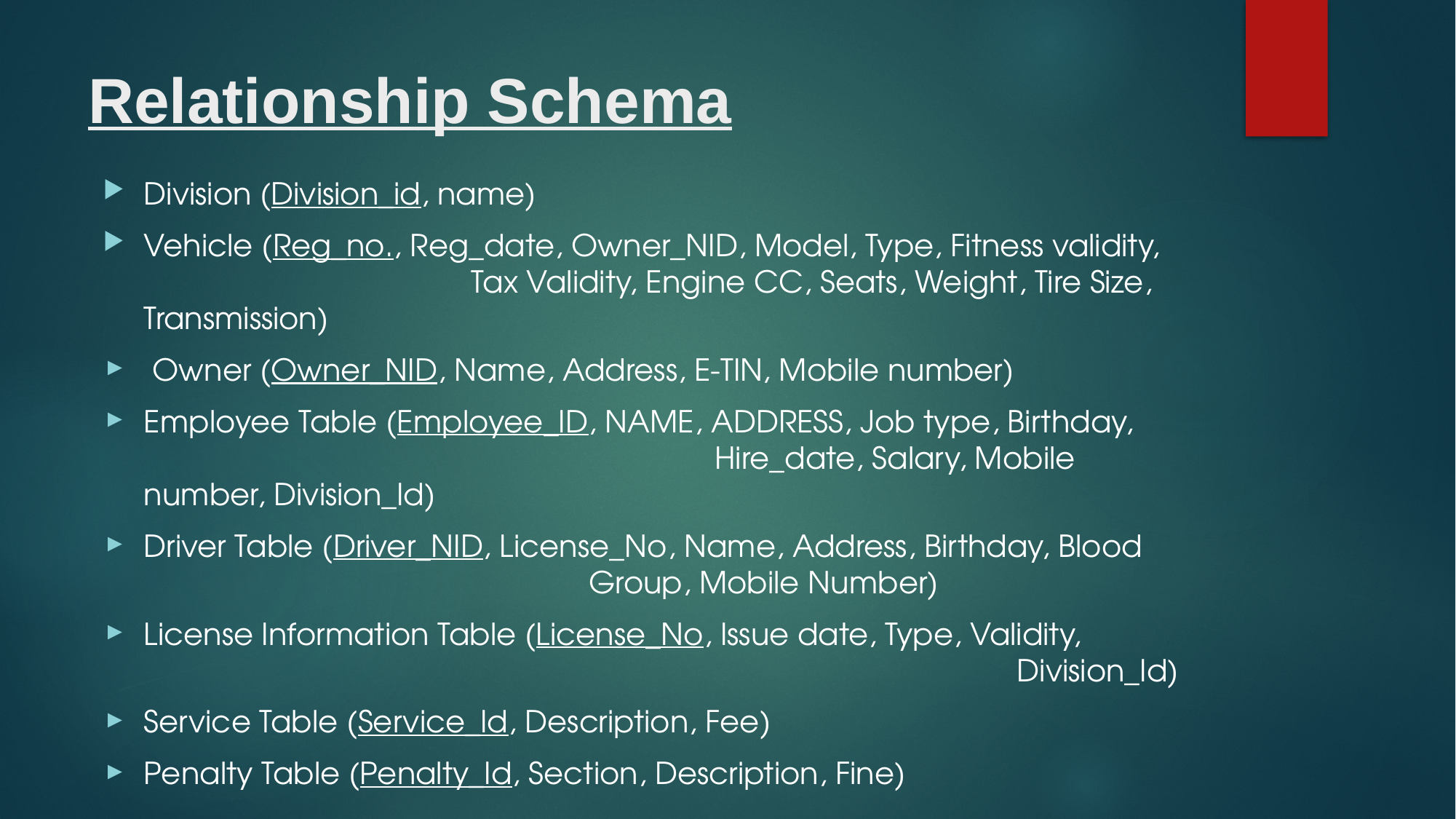

# Relationship Schema
Division (Division_id, name)
Vehicle (Reg_no., Reg_date, Owner_NID, Model, Type, Fitness validity,       			Tax Validity, Engine CC, Seats, Weight, Tire Size, Transmission)
 Owner (Owner_NID, Name, Address, E-TIN, Mobile number)
Employee Table (Employee_ID, NAME, ADDRESS, Job type, Birthday, 					   Hire_date, Salary, Mobile number, Division_Id)
Driver Table (Driver_NID, License_No, Name, Address, Birthday, Blood 				 Group, Mobile Number)
License Information Table (License_No, Issue date, Type, Validity, 									Division_Id)
Service Table (Service_Id, Description, Fee)
Penalty Table (Penalty_Id, Section, Description, Fine)